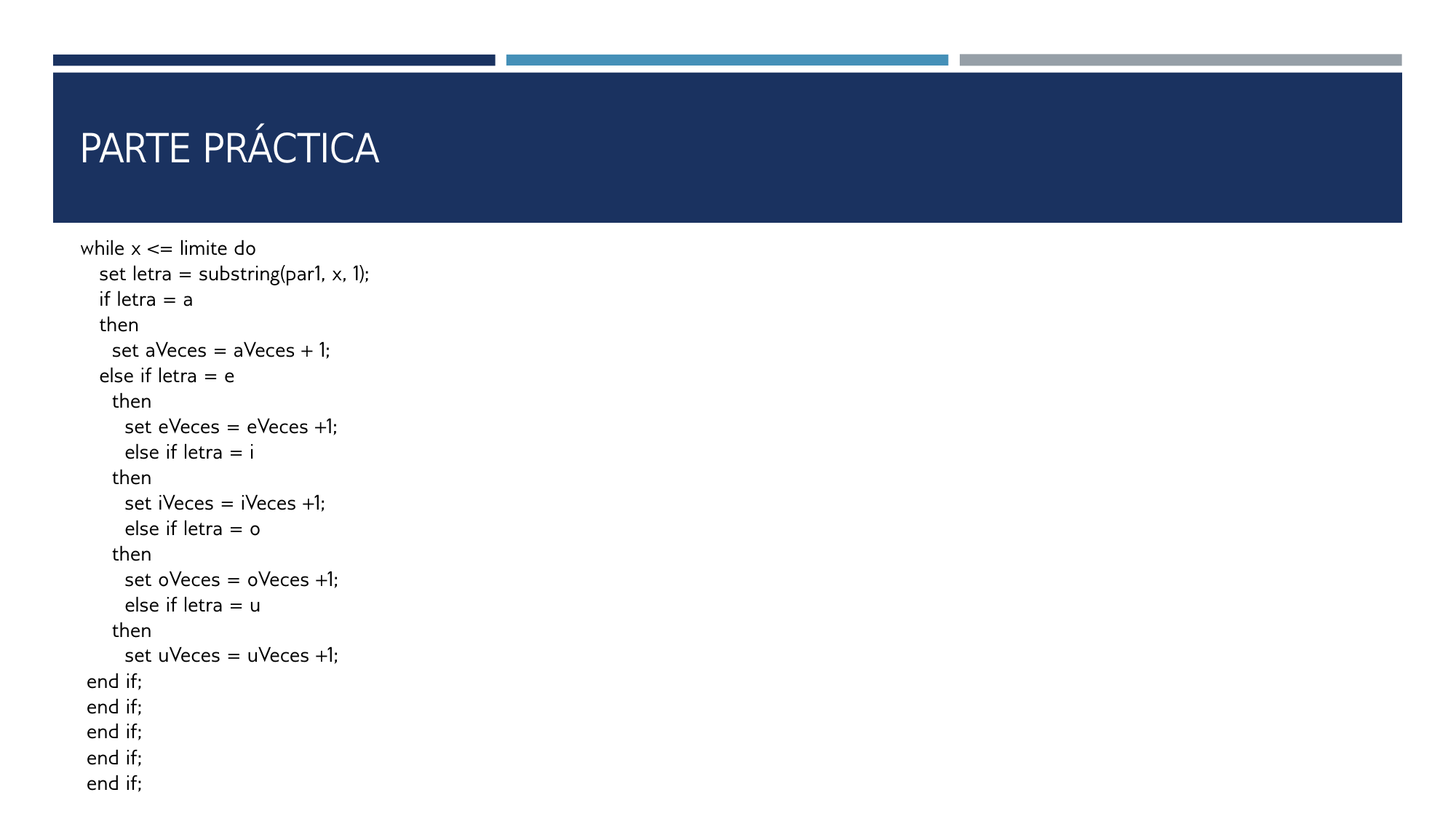

# PARTE PRÁCTICA
while x <= limite do
   set letra = substring(par1, x, 1);
   if letra = a
   then
     set aVeces = aVeces + 1;
   else if letra = e
     then
       set eVeces = eVeces +1;
       else if letra = i
     then
       set iVeces = iVeces +1;
       else if letra = o
     then
       set oVeces = oVeces +1;
       else if letra = u
     then
       set uVeces = uVeces +1;
 end if;
 end if;
 end if;
 end if;
 end if;